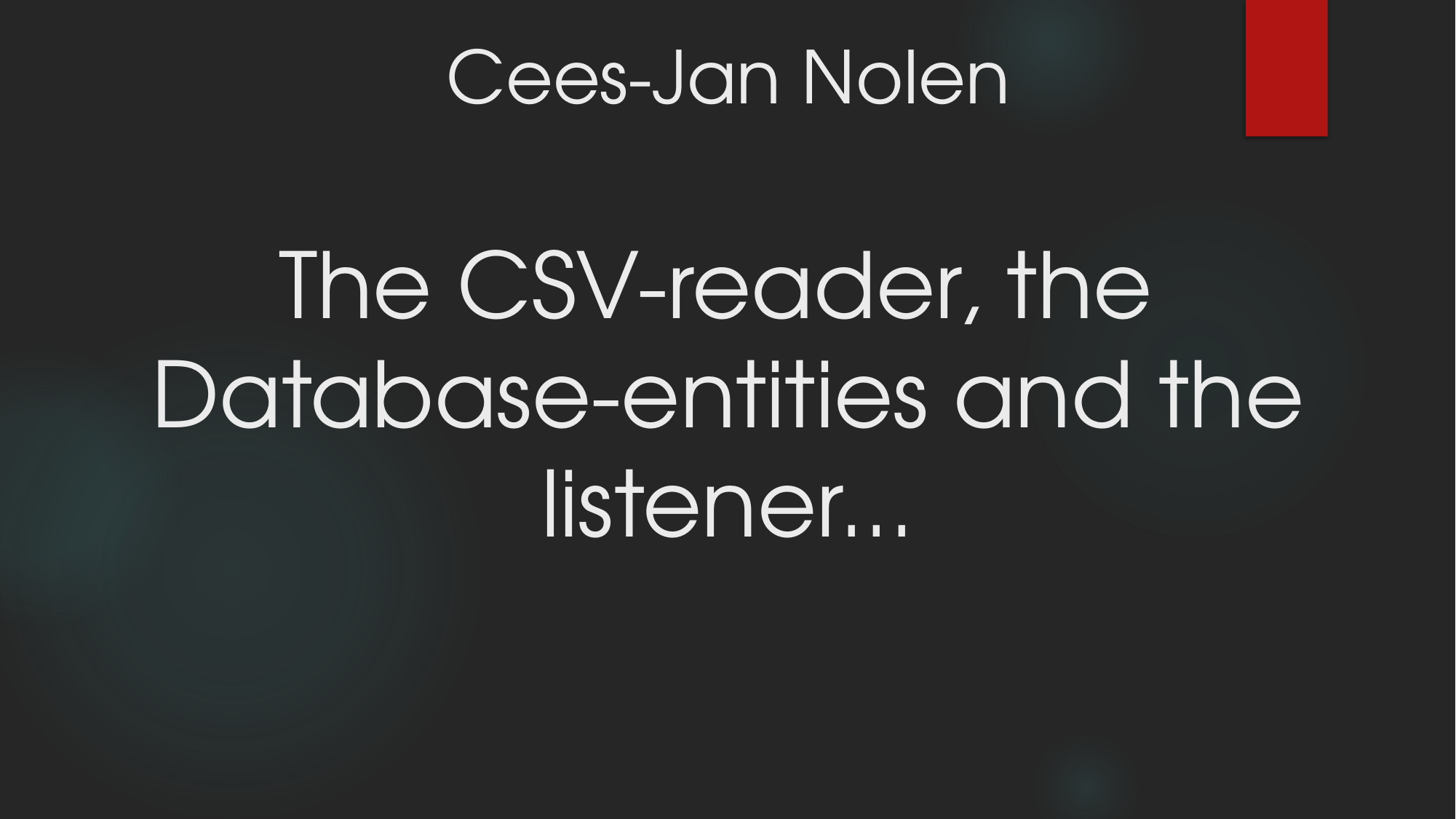

# Cees-Jan Nolen The CSV-reader, the Database-entities and the listener...